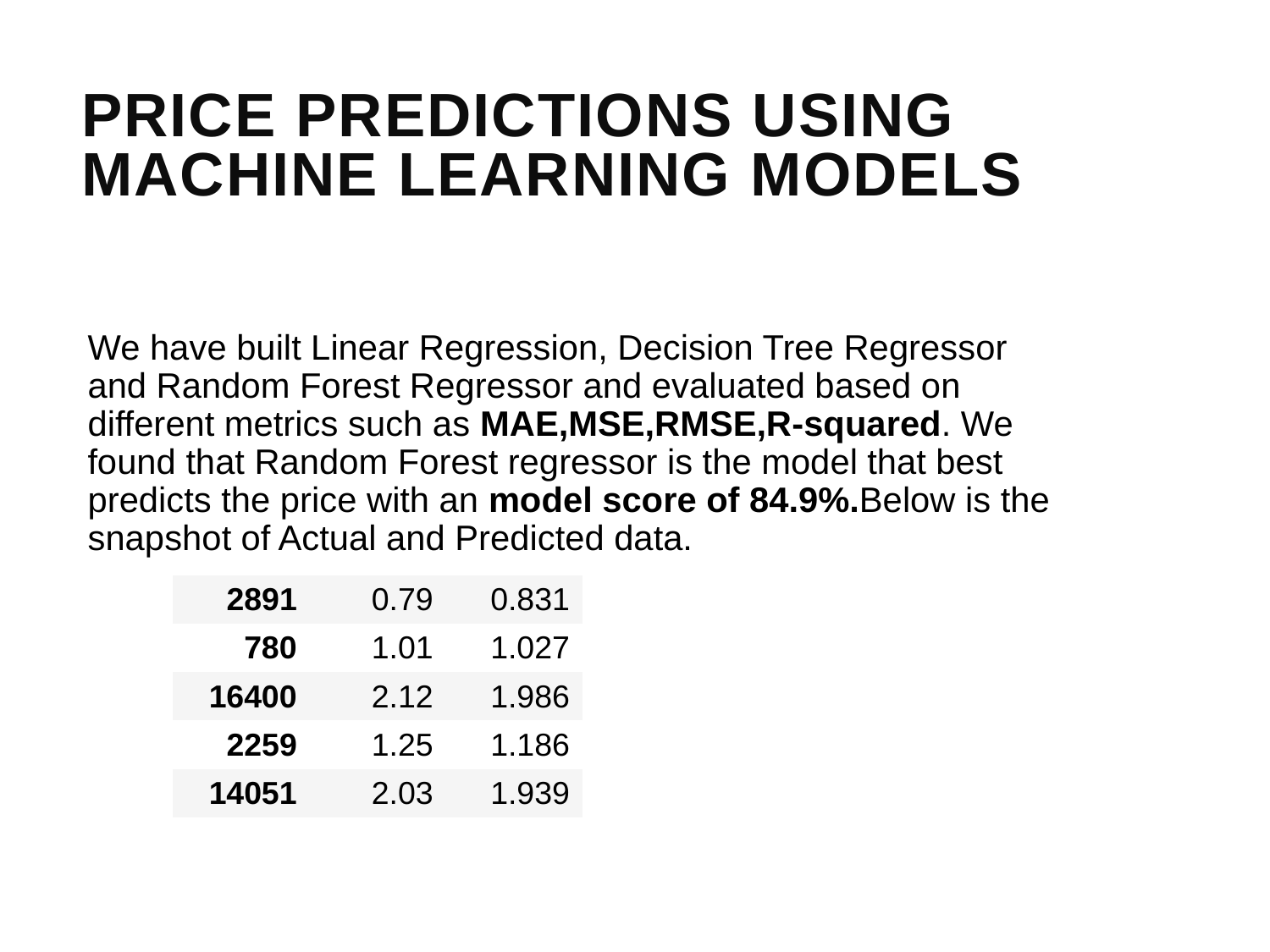

Price Predictions using Machine Learning Models
We have built Linear Regression, Decision Tree Regressor and Random Forest Regressor and evaluated based on different metrics such as MAE,MSE,RMSE,R-squared. We found that Random Forest regressor is the model that best predicts the price with an model score of 84.9%.Below is the snapshot of Actual and Predicted data.

| 2891 | 0.79 | 0.831 |
| --- | --- | --- |
| 780 | 1.01 | 1.027 |
| 16400 | 2.12 | 1.986 |
| 2259 | 1.25 | 1.186 |
| 14051 | 2.03 | 1.939 |